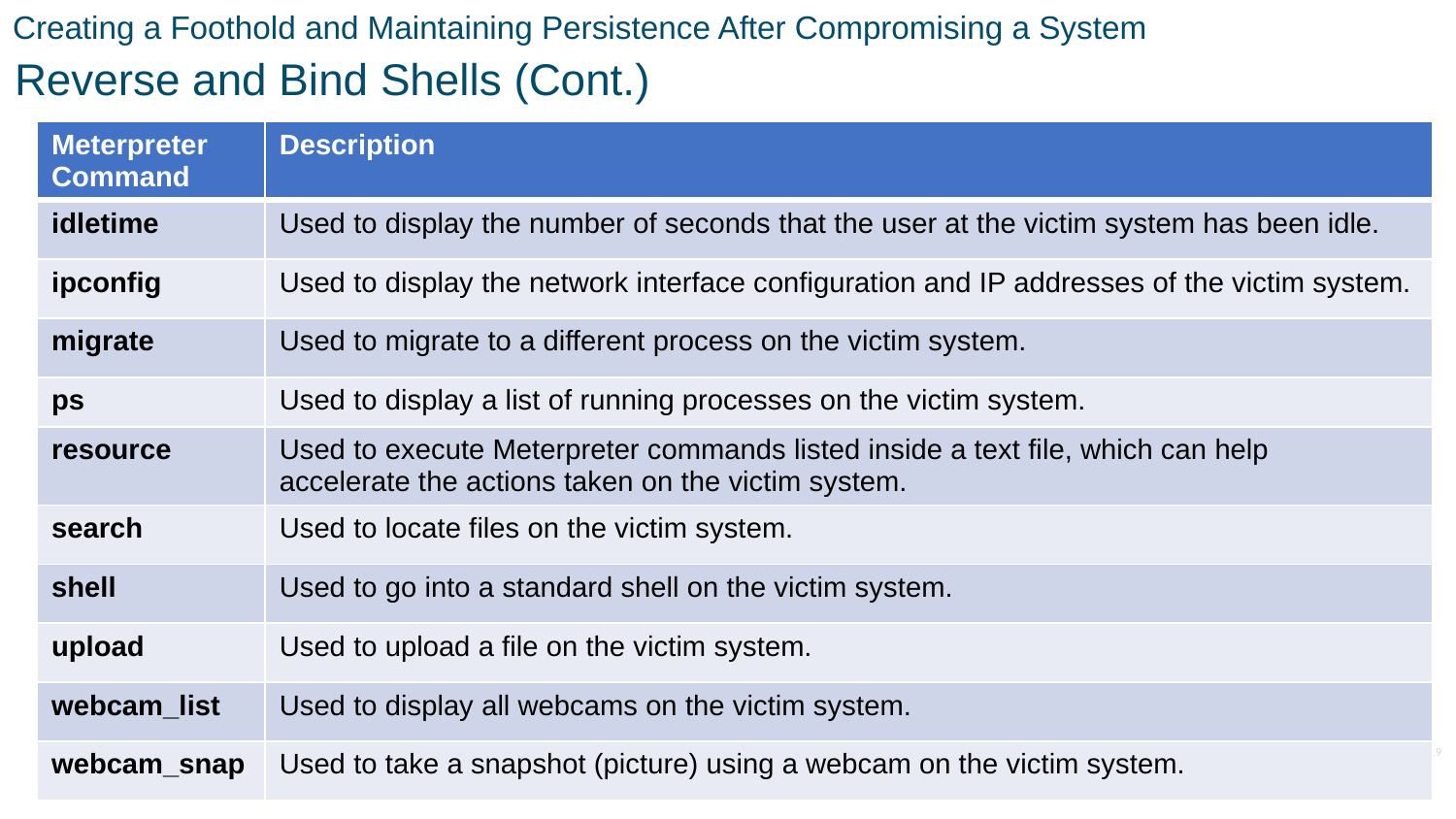

Creating a Foothold and Maintaining Persistence After Compromising a System

Reverse and Bind Shells (Cont.)
| Meterpreter Command | Description |
| --- | --- |
| idletime | Used to display the number of seconds that the user at the victim system has been idle. |
| ipconfig | Used to display the network interface configuration and IP addresses of the victim system. |
| migrate | Used to migrate to a different process on the victim system. |
| ps | Used to display a list of running processes on the victim system. |
| resource | Used to execute Meterpreter commands listed inside a text file, which can help accelerate the actions taken on the victim system. |
| search | Used to locate files on the victim system. |
| shell | Used to go into a standard shell on the victim system. |
| upload | Used to upload a file on the victim system. |
| webcam\_list | Used to display all webcams on the victim system. |
| webcam\_snap | Used to take a snapshot (picture) using a webcam on the victim system. |
19